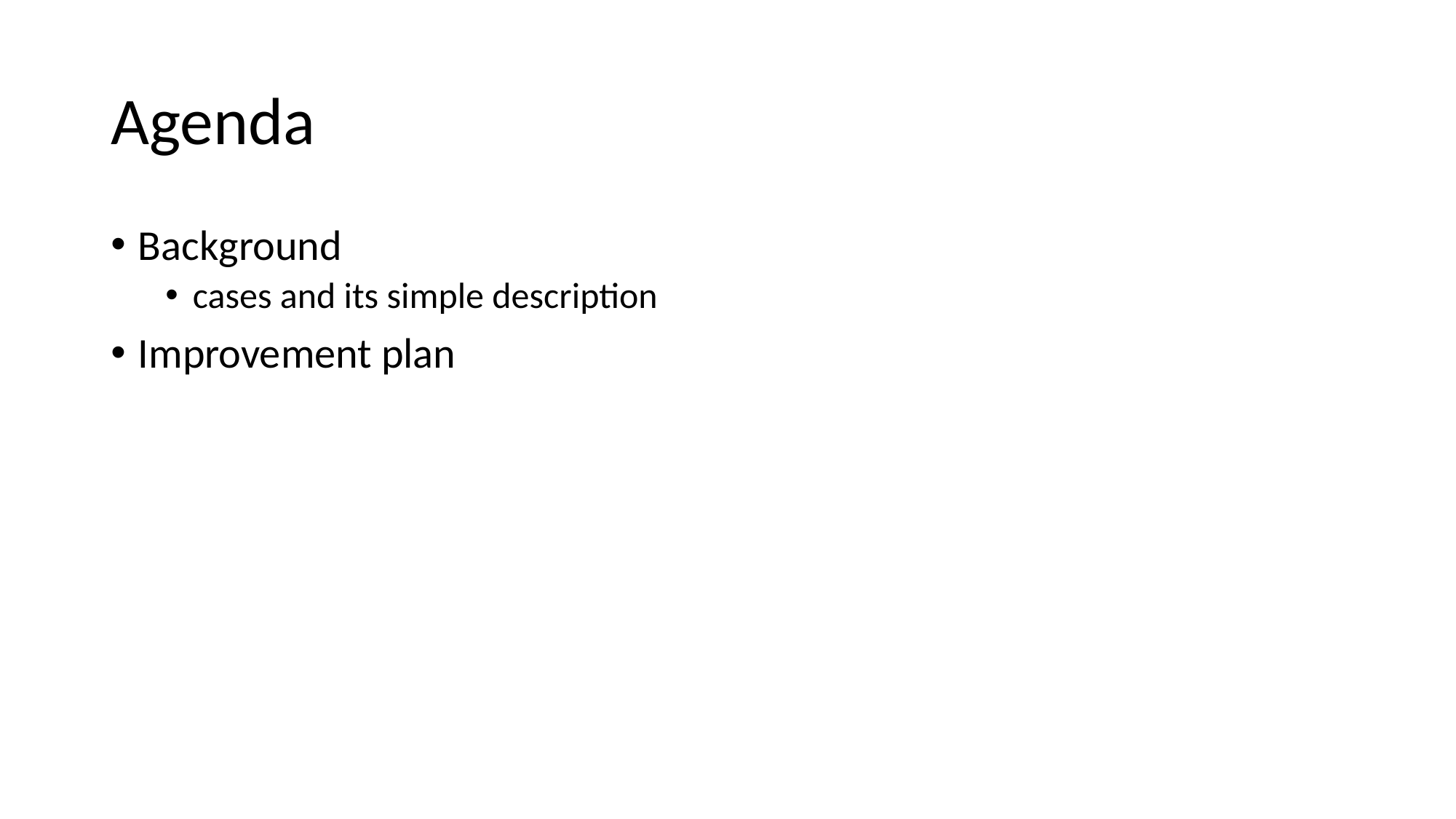

# Agenda
Background
cases and its simple description
Improvement plan